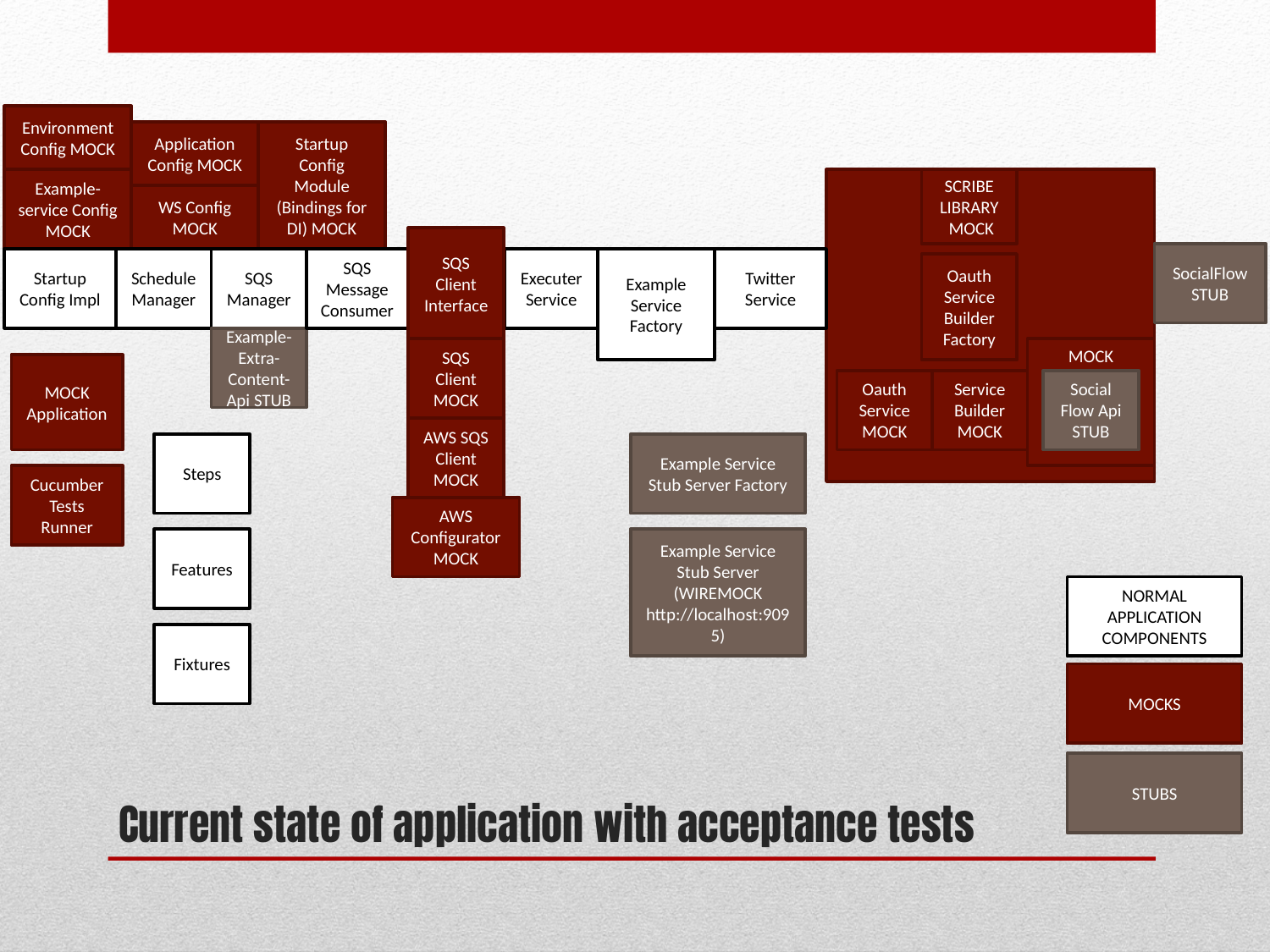

Environment Config MOCK
Application Config MOCK
Startup Config Module (Bindings for DI) MOCK
Example-service Config MOCK

SCRIBE LIBRARY
 MOCK
WS Config MOCK
SQS Client Interface
SocialFlow STUB
Startup Config Impl
Schedule Manager
SQS Manager
SQS Message Consumer
Executer Service
Example Service Factory
Twitter Service
Oauth Service Builder Factory
Example-Extra-Content-Api STUB
SQS Client MOCK
MOCK
MOCK Application
Oauth Service MOCK
Service Builder MOCK
Social Flow Api STUB
AWS SQS Client MOCK
Steps
Example Service Stub Server Factory
Cucumber Tests Runner
AWS Configurator MOCK
Features
Example Service Stub Server (WIREMOCK http://localhost:9095)
NORMAL APPLICATION COMPONENTS
Fixtures
MOCKS
STUBS
# Current state of application with acceptance tests